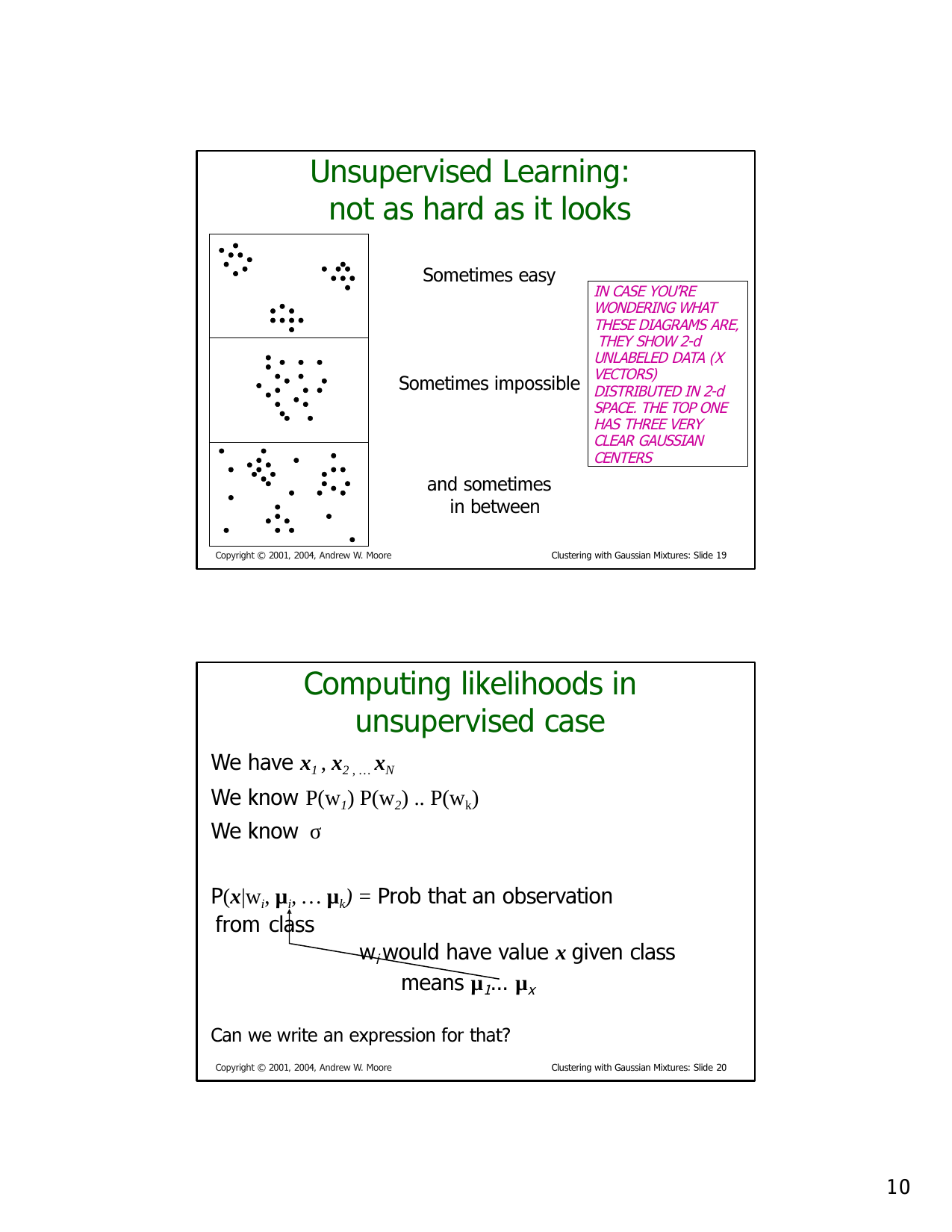

Unsupervised Learning:  not as hard as it looks

|  |
| --- |
|  |
|  |

Sometimes easy

IN CASE YOU’RE  WONDERING WHAT  THESE DIAGRAMS ARE,  THEY SHOW 2-d  UNLABELED DATA (X  VECTORS)  DISTRIBUTED IN 2-d  SPACE. THE TOP ONE  HAS THREE VERY  CLEAR GAUSSIAN  CENTERS

Sometimes impossible

and sometimes  in between

Copyright © 2001, 2004, Andrew W. Moore
Clustering with Gaussian Mixtures: Slide 19
Computing likelihoods in  unsupervised case
We have x1 , x2 , … xN
We know P(w1) P(w2) .. P(wk)
We know σ

P(x|wi, µi, … µk) = Prob that an observation from class
wi would have value x given class  means µ1… µx
Can we write an expression for that?

Copyright © 2001, 2004, Andrew W. Moore
Clustering with Gaussian Mixtures: Slide 20
10